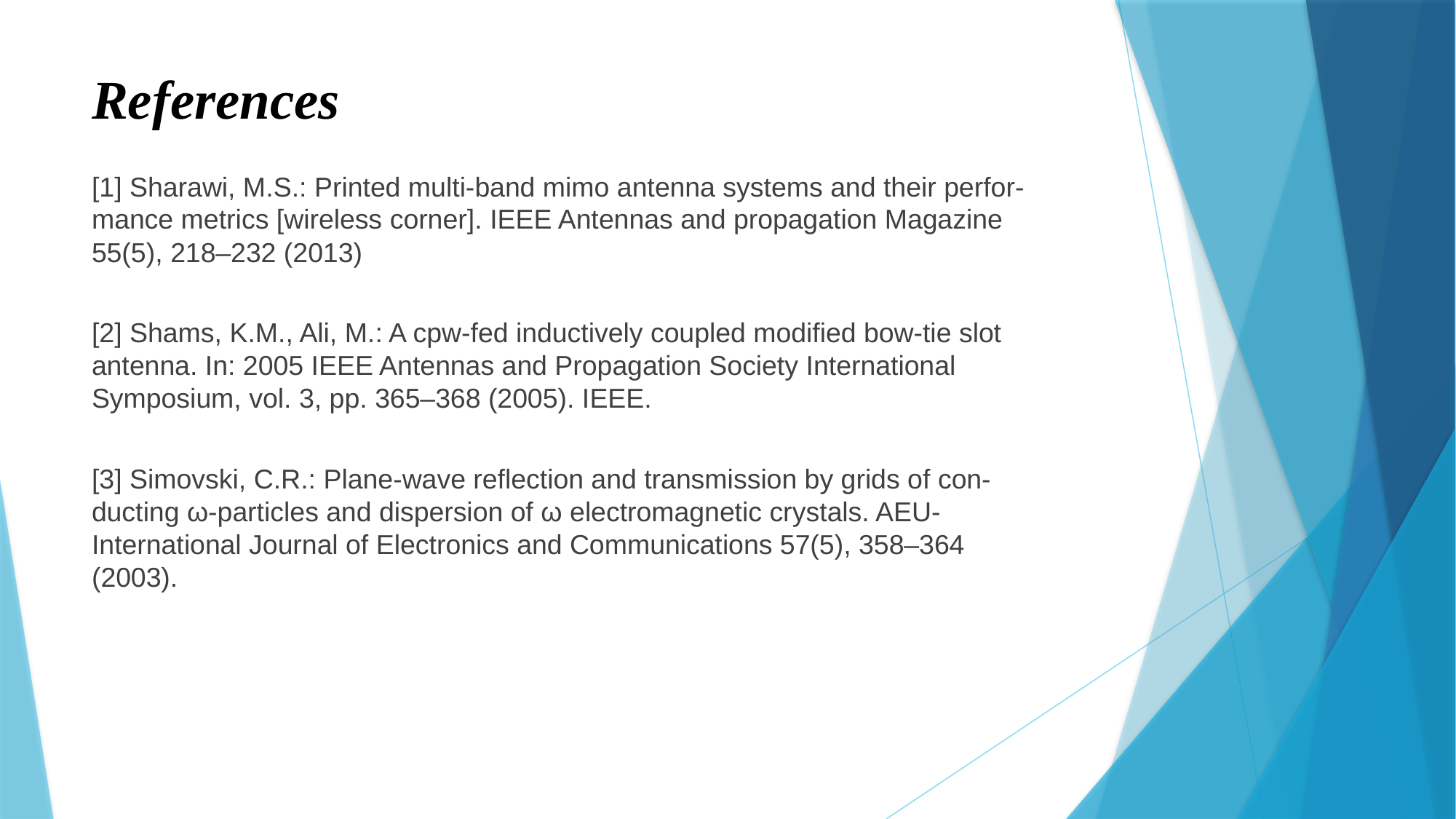

# References
[1] Sharawi, M.S.: Printed multi-band mimo antenna systems and their perfor-
mance metrics [wireless corner]. IEEE Antennas and propagation Magazine
55(5), 218–232 (2013)
[2] Shams, K.M., Ali, M.: A cpw-fed inductively coupled modified bow-tie slot
antenna. In: 2005 IEEE Antennas and Propagation Society International
Symposium, vol. 3, pp. 365–368 (2005). IEEE.
[3] Simovski, C.R.: Plane-wave reflection and transmission by grids of con-
ducting ω-particles and dispersion of ω electromagnetic crystals. AEU-
International Journal of Electronics and Communications 57(5), 358–364
(2003).